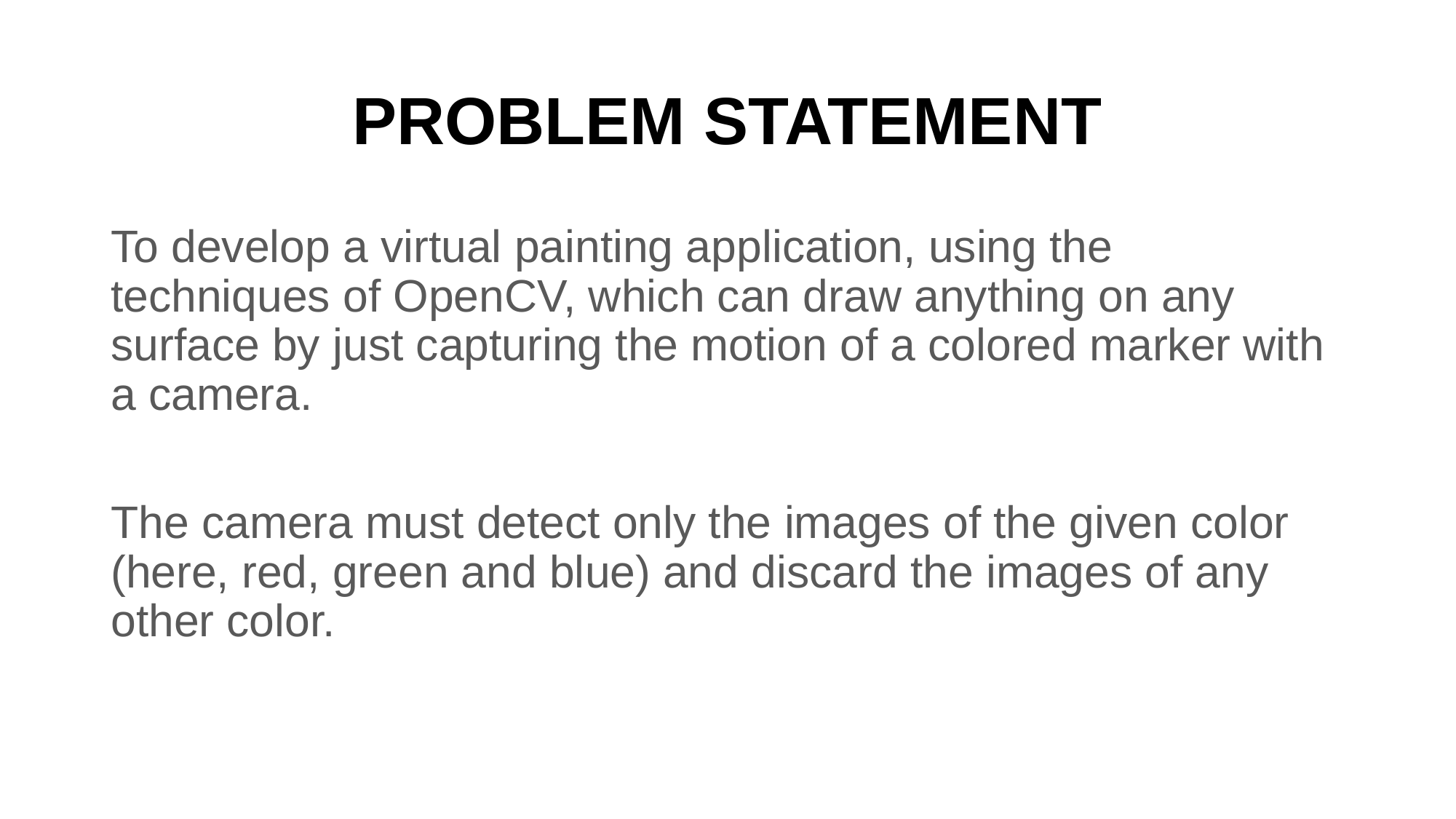

# PROBLEM STATEMENT
To develop a virtual painting application, using the techniques of OpenCV, which can draw anything on any surface by just capturing the motion of a colored marker with a camera.

The camera must detect only the images of the given color (here, red, green and blue) and discard the images of any other color.